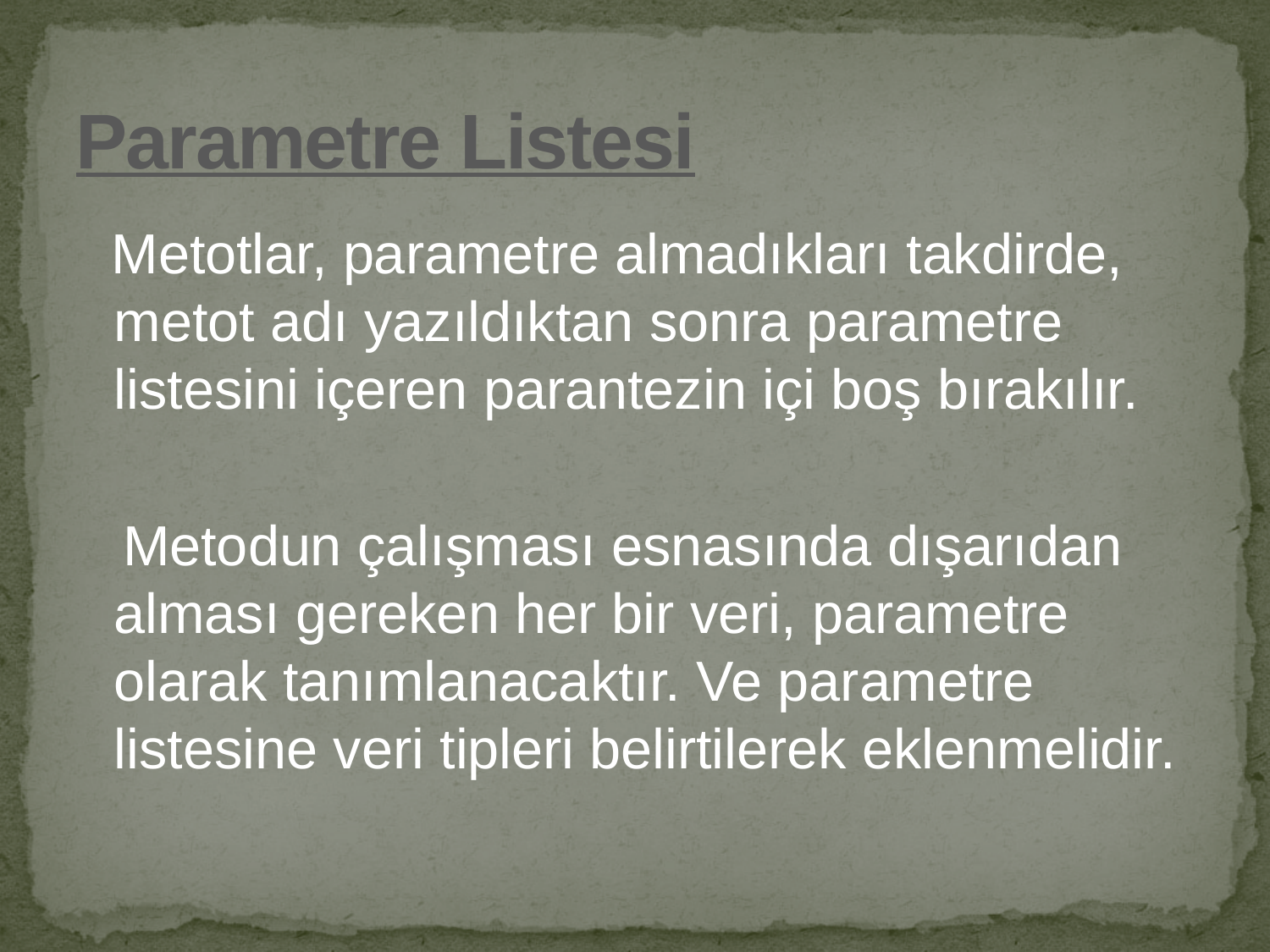

# Parametre Listesi
   Metotlar, parametre almadıkları takdirde, metot adı yazıldıktan sonra parametre listesini içeren parantezin içi boş bırakılır.

   Metodun çalışması esnasında dışarıdan alması gereken her bir veri, parametre olarak tanımlanacaktır. Ve parametre listesine veri tipleri belirtilerek eklenmelidir.